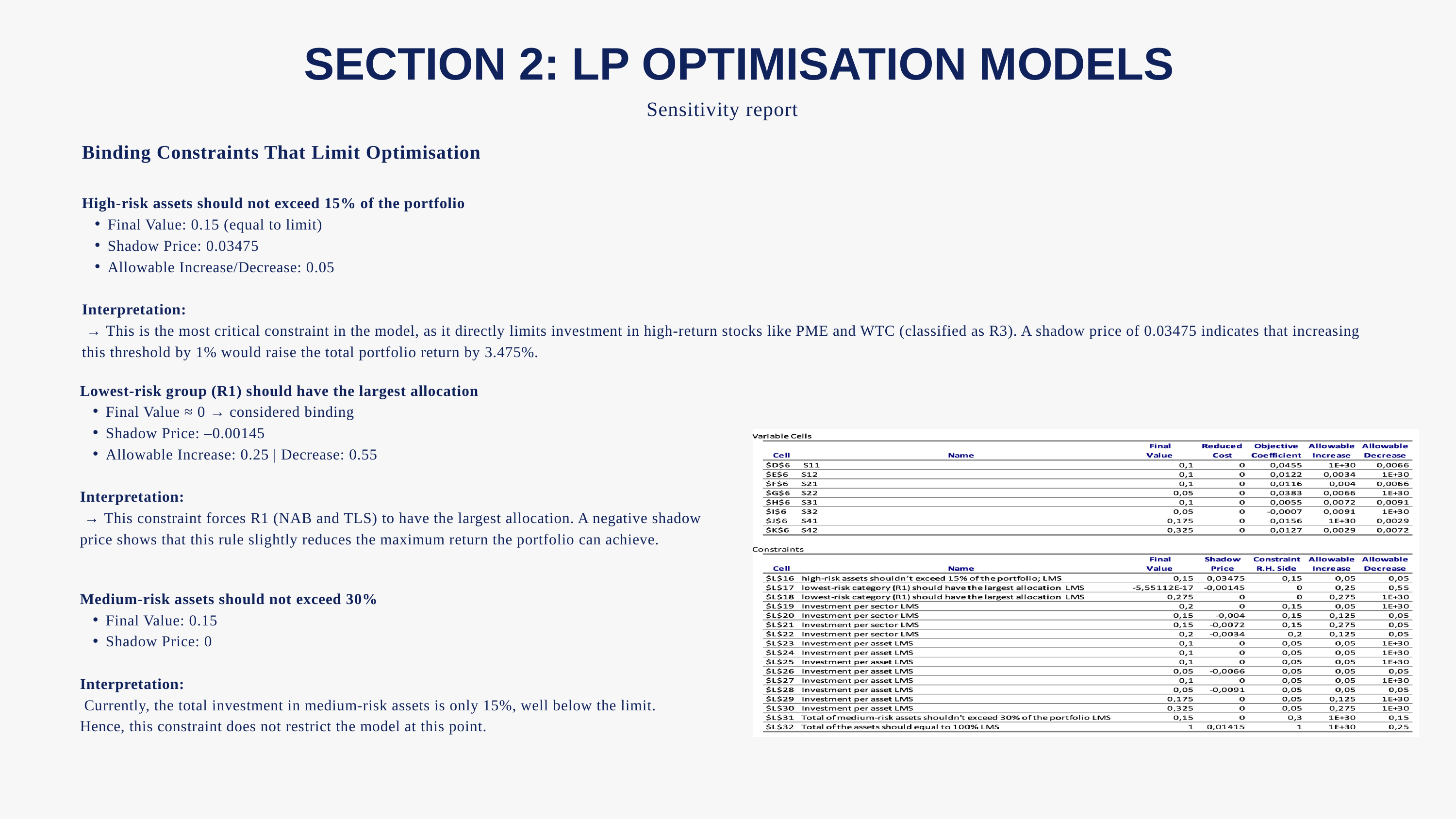

SECTION 2: LP OPTIMISATION MODELS
Sensitivity report
Binding Constraints That Limit Optimisation

High-risk assets should not exceed 15% of the portfolio
Final Value: 0.15 (equal to limit)
Shadow Price: 0.03475
Allowable Increase/Decrease: 0.05

Interpretation:
 → This is the most critical constraint in the model, as it directly limits investment in high-return stocks like PME and WTC (classified as R3). A shadow price of 0.03475 indicates that increasing this threshold by 1% would raise the total portfolio return by 3.475%.
Lowest-risk group (R1) should have the largest allocation
Final Value ≈ 0 → considered binding
Shadow Price: –0.00145
Allowable Increase: 0.25 | Decrease: 0.55

Interpretation:
 → This constraint forces R1 (NAB and TLS) to have the largest allocation. A negative shadow price shows that this rule slightly reduces the maximum return the portfolio can achieve.

Medium-risk assets should not exceed 30%
Final Value: 0.15
Shadow Price: 0

Interpretation:
 Currently, the total investment in medium-risk assets is only 15%, well below the limit. Hence, this constraint does not restrict the model at this point.